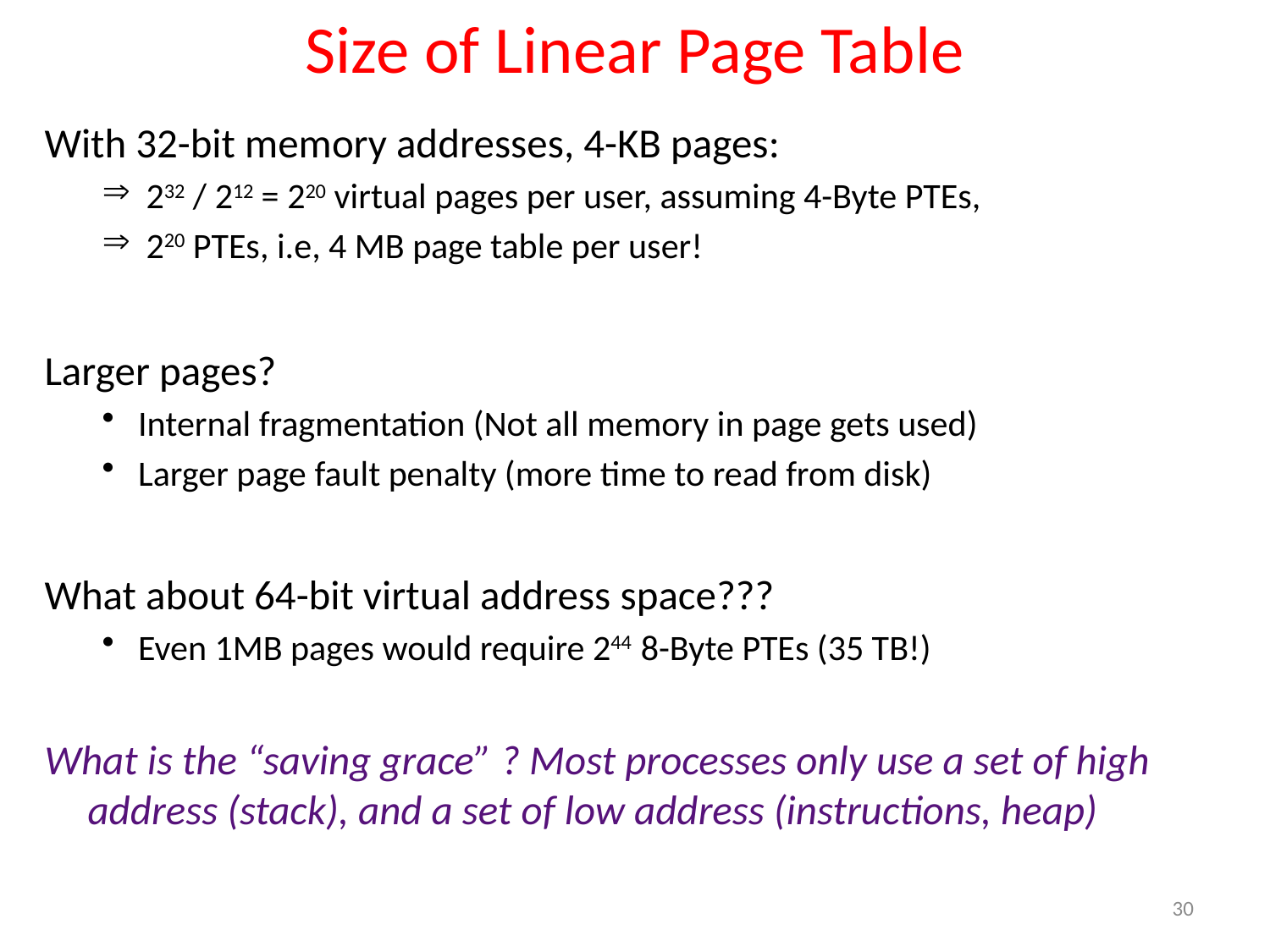

# Size of Linear Page Table
With 32-bit memory addresses, 4-KB pages:
 232 / 212 = 220 virtual pages per user, assuming 4-Byte PTEs,
 220 PTEs, i.e, 4 MB page table per user!

Larger pages?
Internal fragmentation (Not all memory in page gets used)
Larger page fault penalty (more time to read from disk)

What about 64-bit virtual address space???
Even 1MB pages would require 244  8-Byte PTEs (35 TB!)

What is the “saving grace” ? Most processes only use a set of high address (stack), and a set of low address (instructions, heap)

30